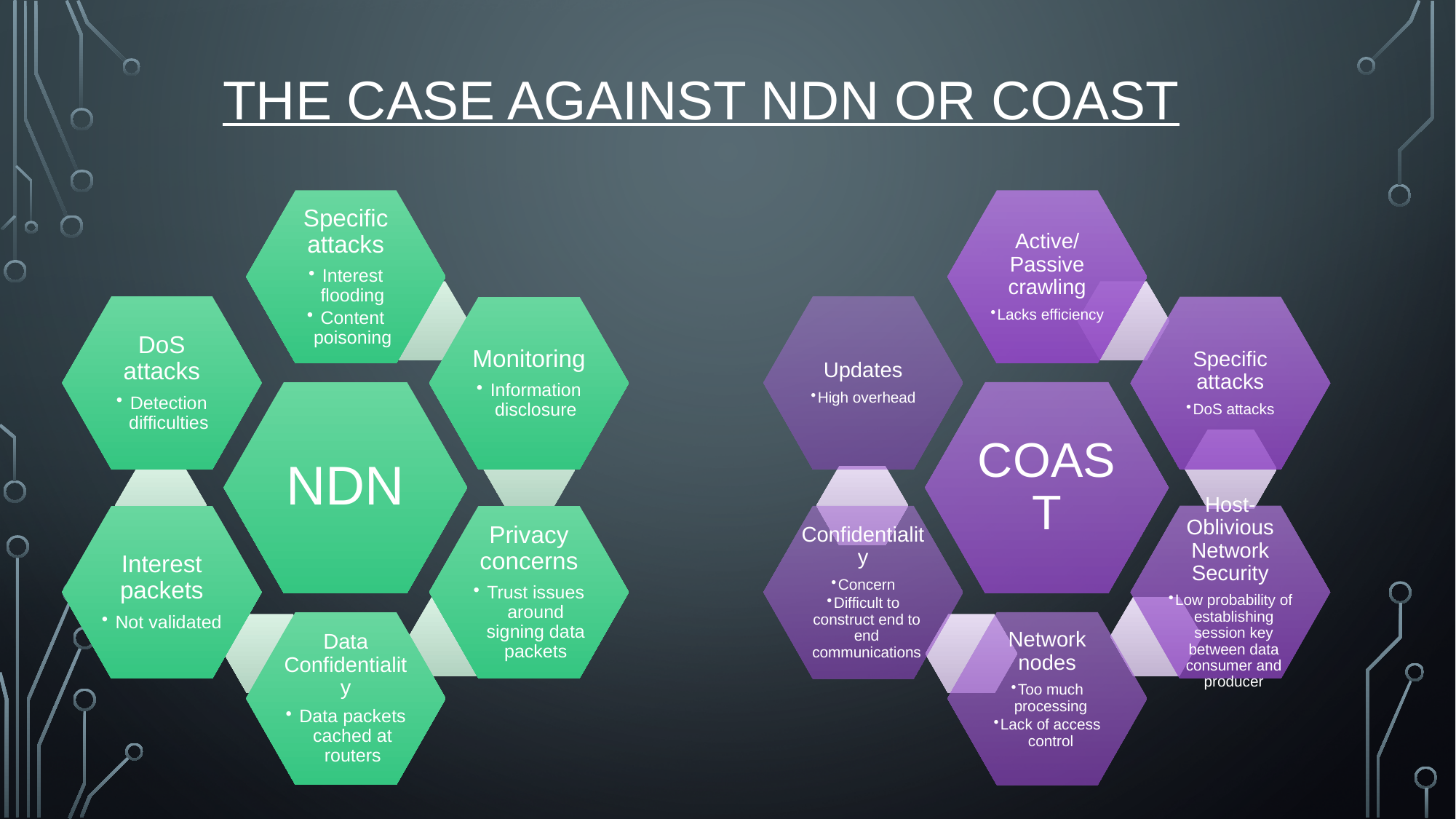

# The case against NDN or COAST
NDN
Specific attacks
Interest flooding
Content poisoning
Monitoring
Information disclosure
Privacy concerns
Trust issues around signing data packets
Data Confidentiality
Data packets cached at routers
Interest packets
Not validated
DoS attacks
Detection difficulties
COAST
Active/Passive crawling
Lacks efficiency
Specific attacks
DoS attacks
Host-Oblivious Network Security
Low probability of establishing session key between data consumer and producer
Network nodes
Too much processing
Lack of access control

Confidentiality
Concern
Difficult to construct end to end communications
Updates
High overhead